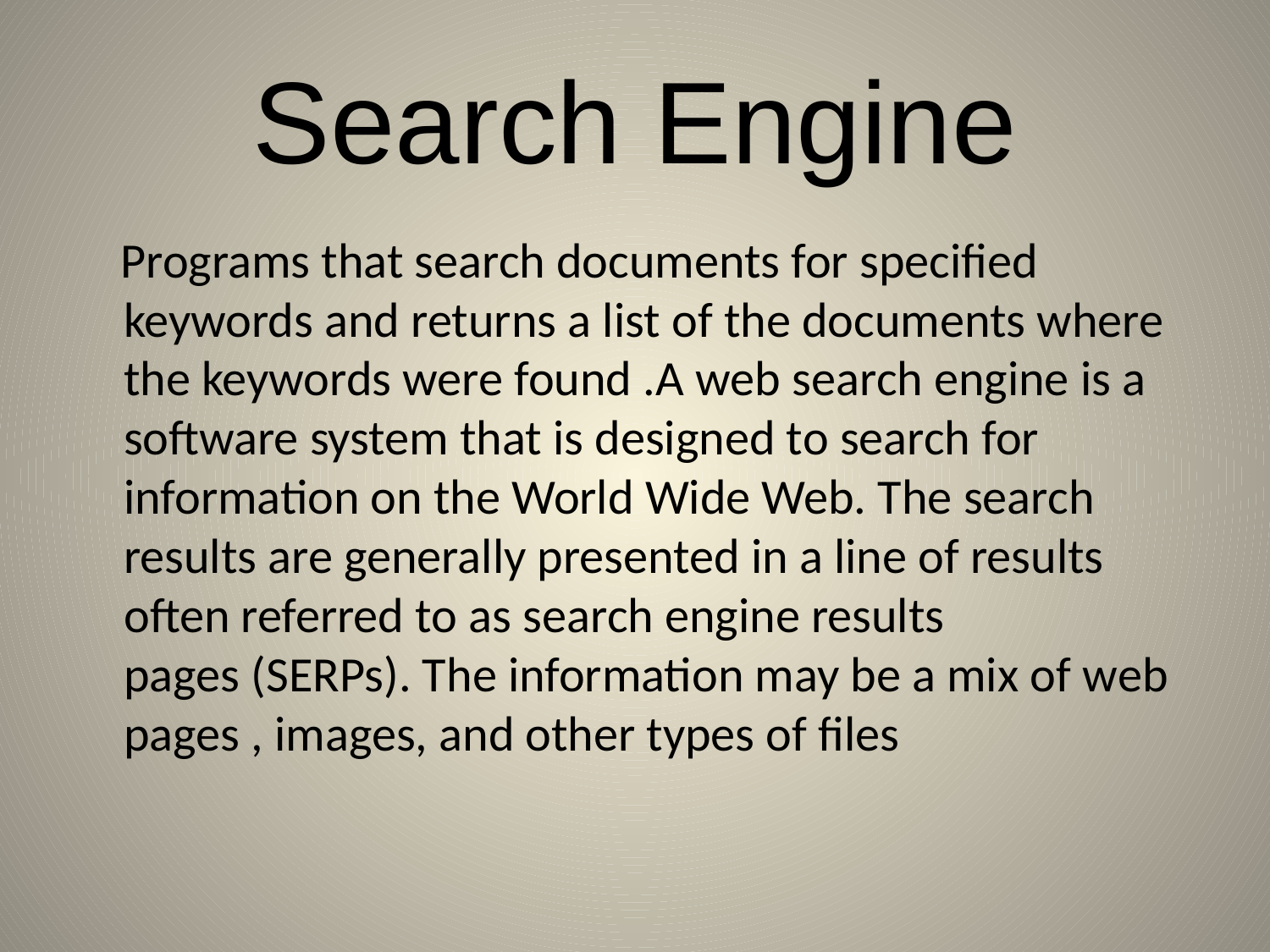

# Search Engine
    Programs that search documents for specified keywords and returns a list of the documents where the keywords were found .A web search engine is a software system that is designed to search for information on the World Wide Web. The search results are generally presented in a line of results often referred to as search engine results pages (SERPs). The information may be a mix of web pages , images, and other types of files